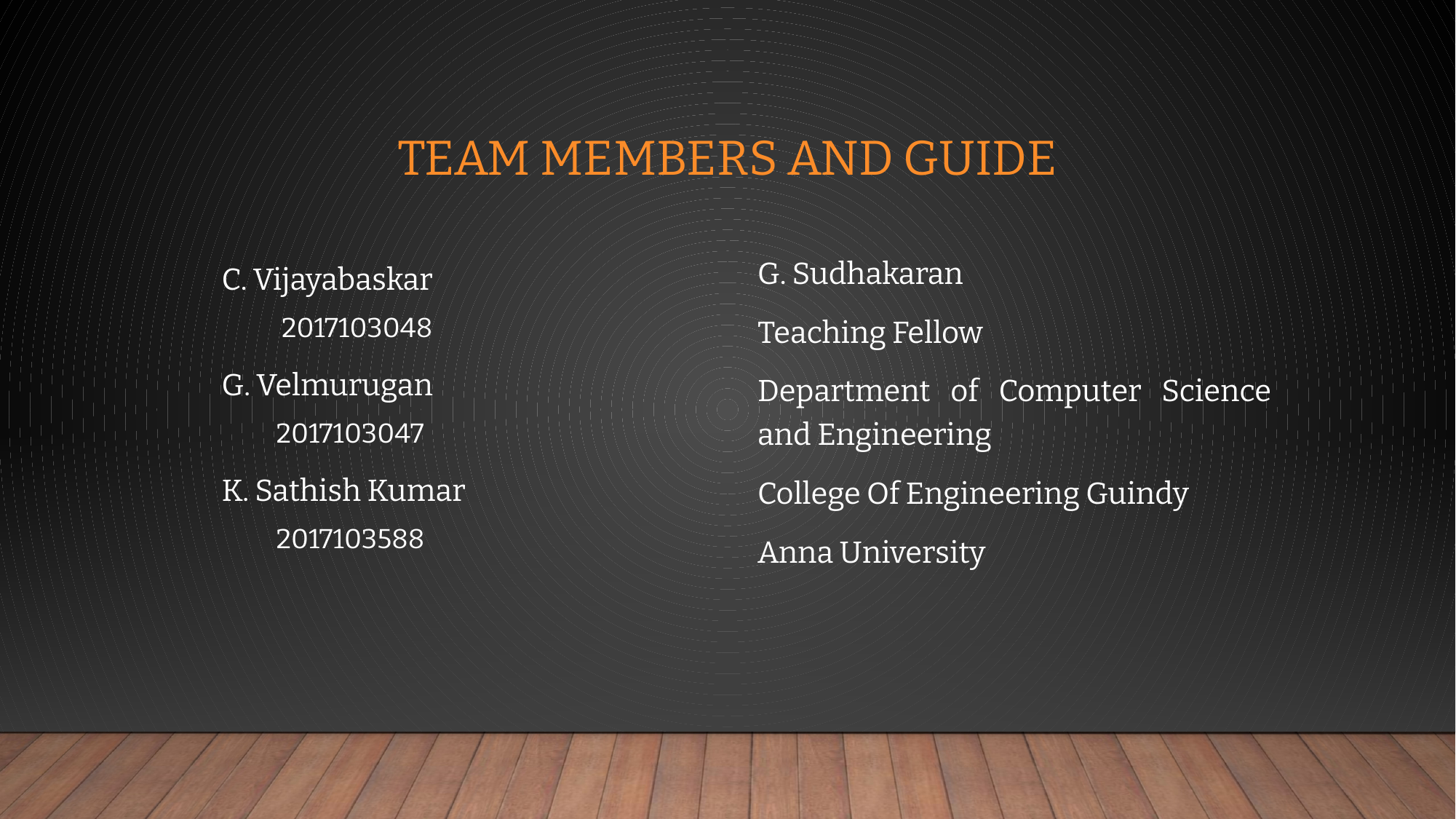

# TEAM MEMBERS AND GUIDE
G. Sudhakaran
Teaching Fellow
Department of Computer Science and Engineering
College Of Engineering Guindy
Anna University

C. Vijayabaskar
 2017103048
G. Velmurugan
2017103047
K. Sathish Kumar
2017103588